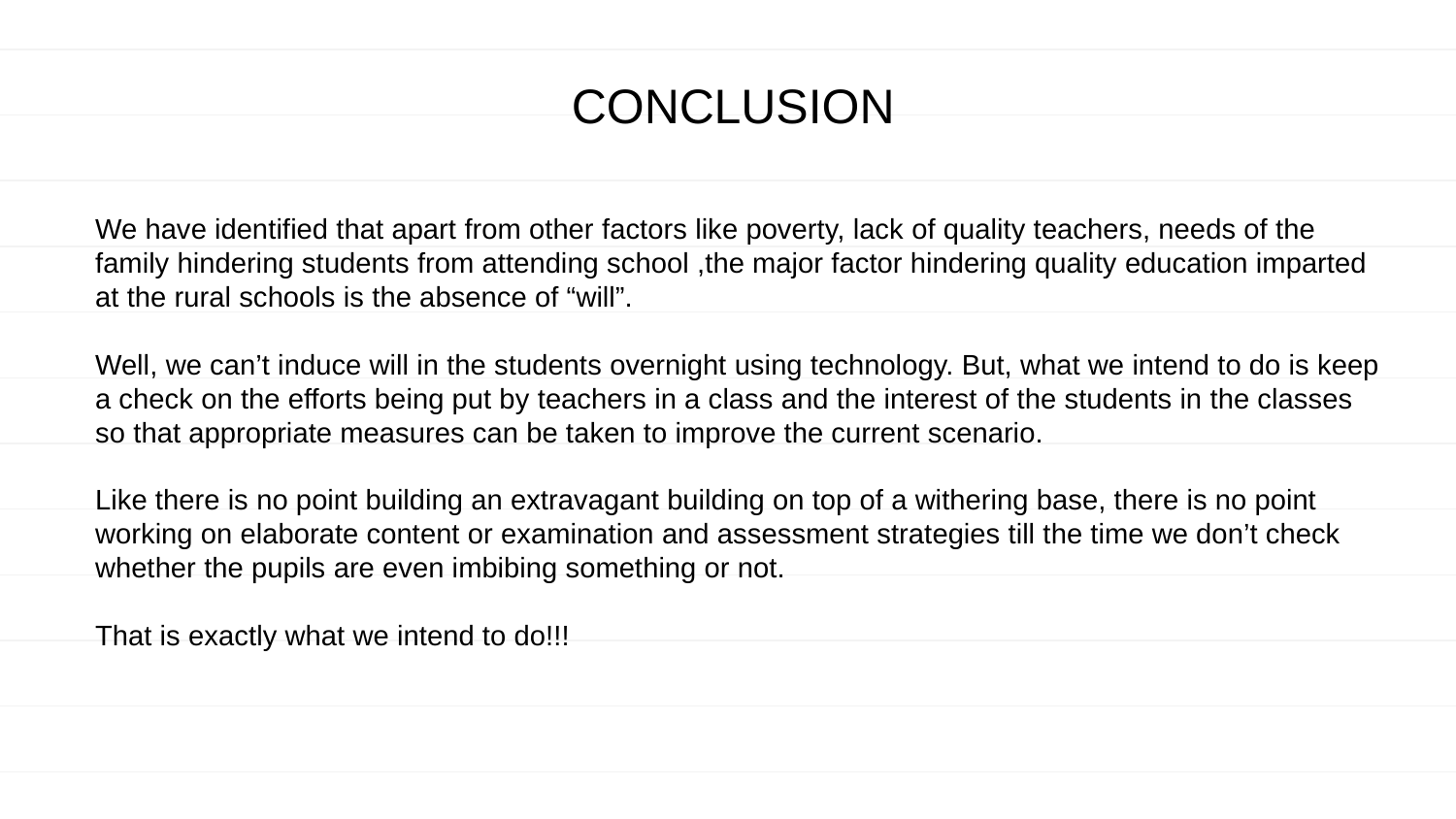

CONCLUSION
We have identified that apart from other factors like poverty, lack of quality teachers, needs of the family hindering students from attending school ,the major factor hindering quality education imparted at the rural schools is the absence of “will”.

Well, we can’t induce will in the students overnight using technology. But, what we intend to do is keep a check on the efforts being put by teachers in a class and the interest of the students in the classes  so that appropriate measures can be taken to improve the current scenario.

Like there is no point building an extravagant building on top of a withering base, there is no point working on elaborate content or examination and assessment strategies till the time we don’t check whether the pupils are even imbibing something or not.

That is exactly what we intend to do!!!